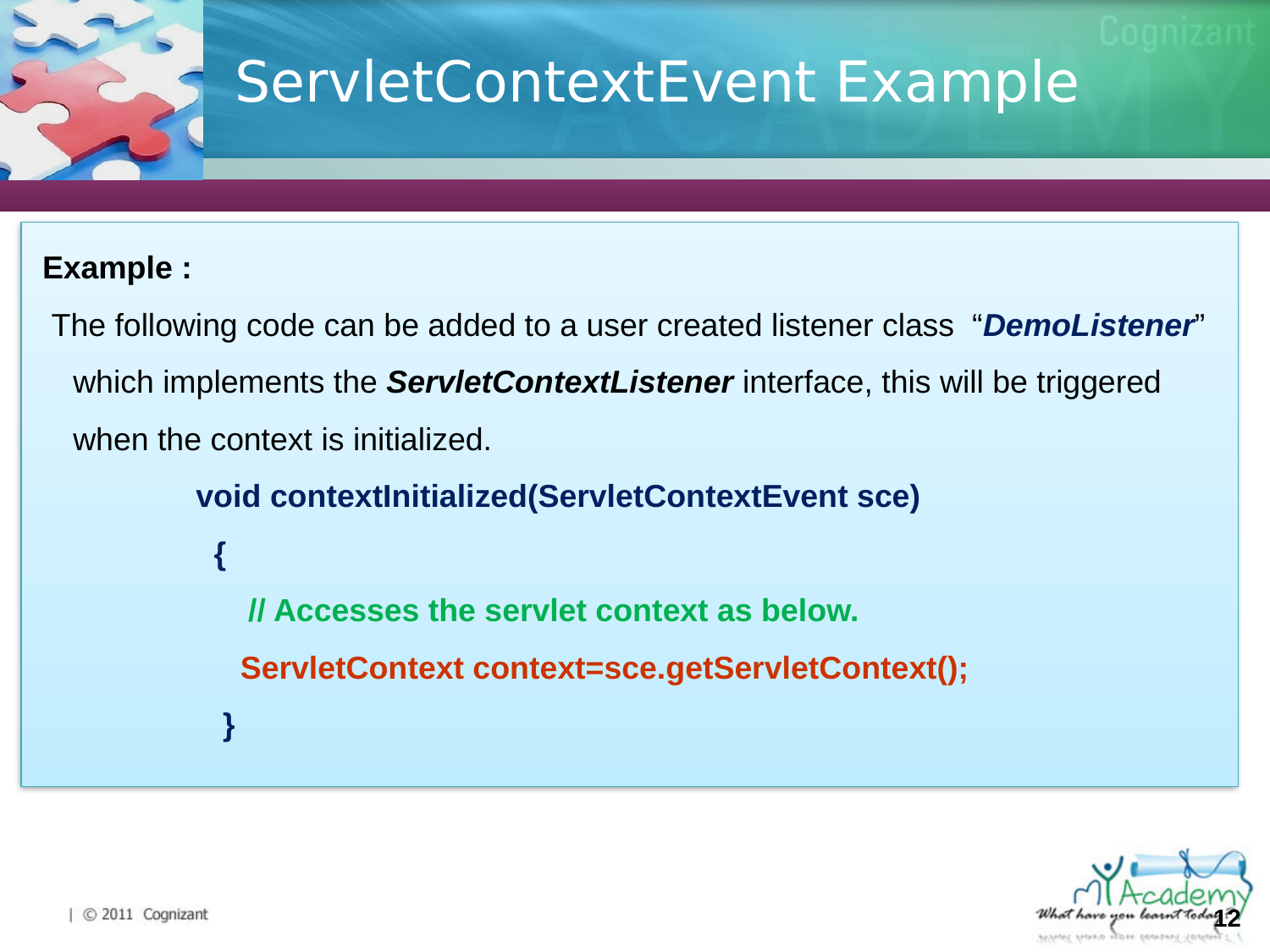

# ServletContextEvent Example
Example :
 The following code can be added to a user created listener class  “DemoListener” which implements the ServletContextListener interface, this will be triggered when the context is initialized.
   void contextInitialized(ServletContextEvent sce)
     {
// Accesses the servlet context as below.
        ServletContext context=sce.getServletContext();
      }

12